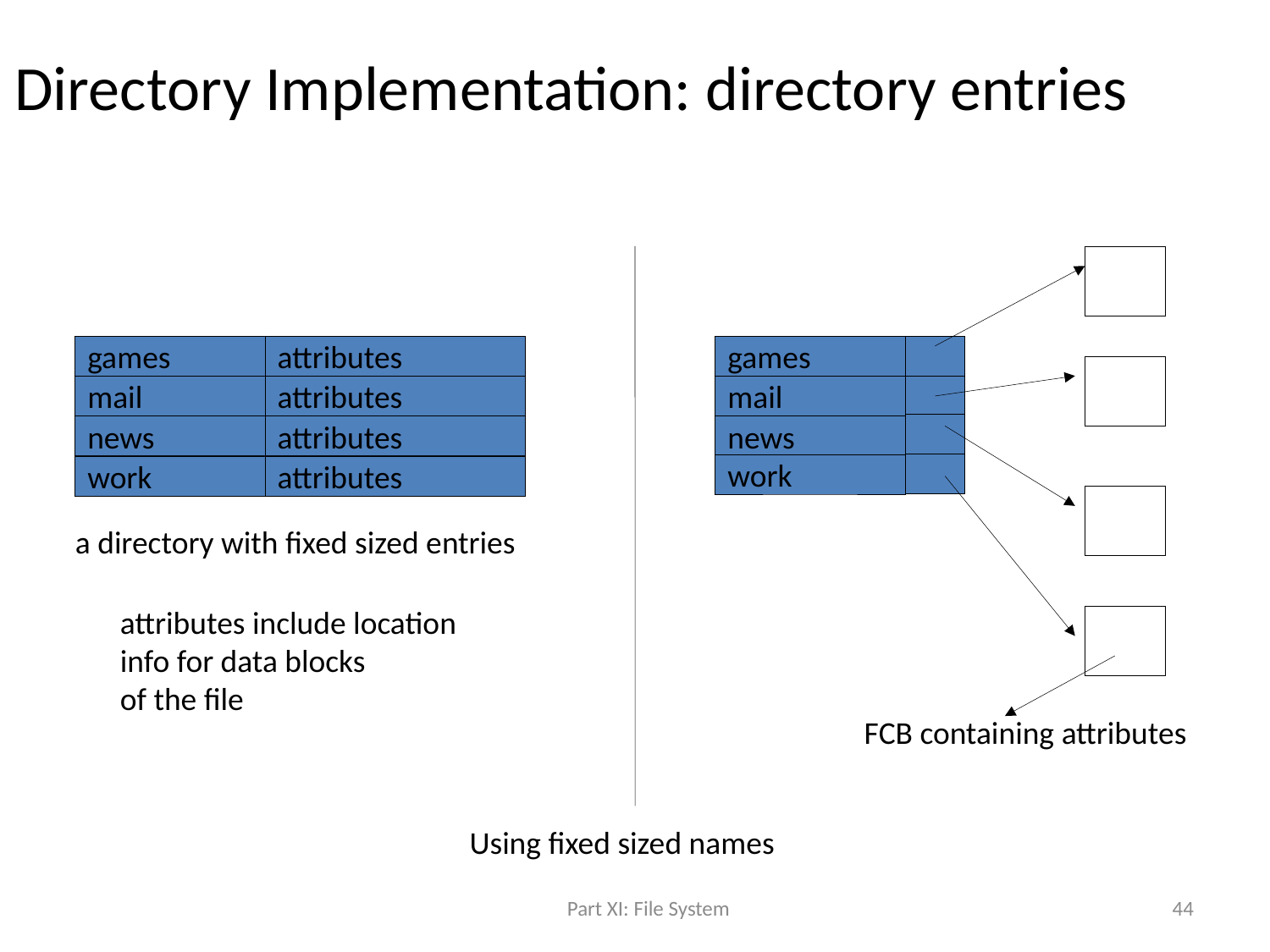

# Directory Implementation: directory entries

games
attributes
games

mail
attributes
mail

news
attributes
news

work
work
attributes

a directory with fixed sized entries
attributes include location
info for data blocks
of the file

FCB containing attributes
Using fixed sized names
Part XI: File System
44